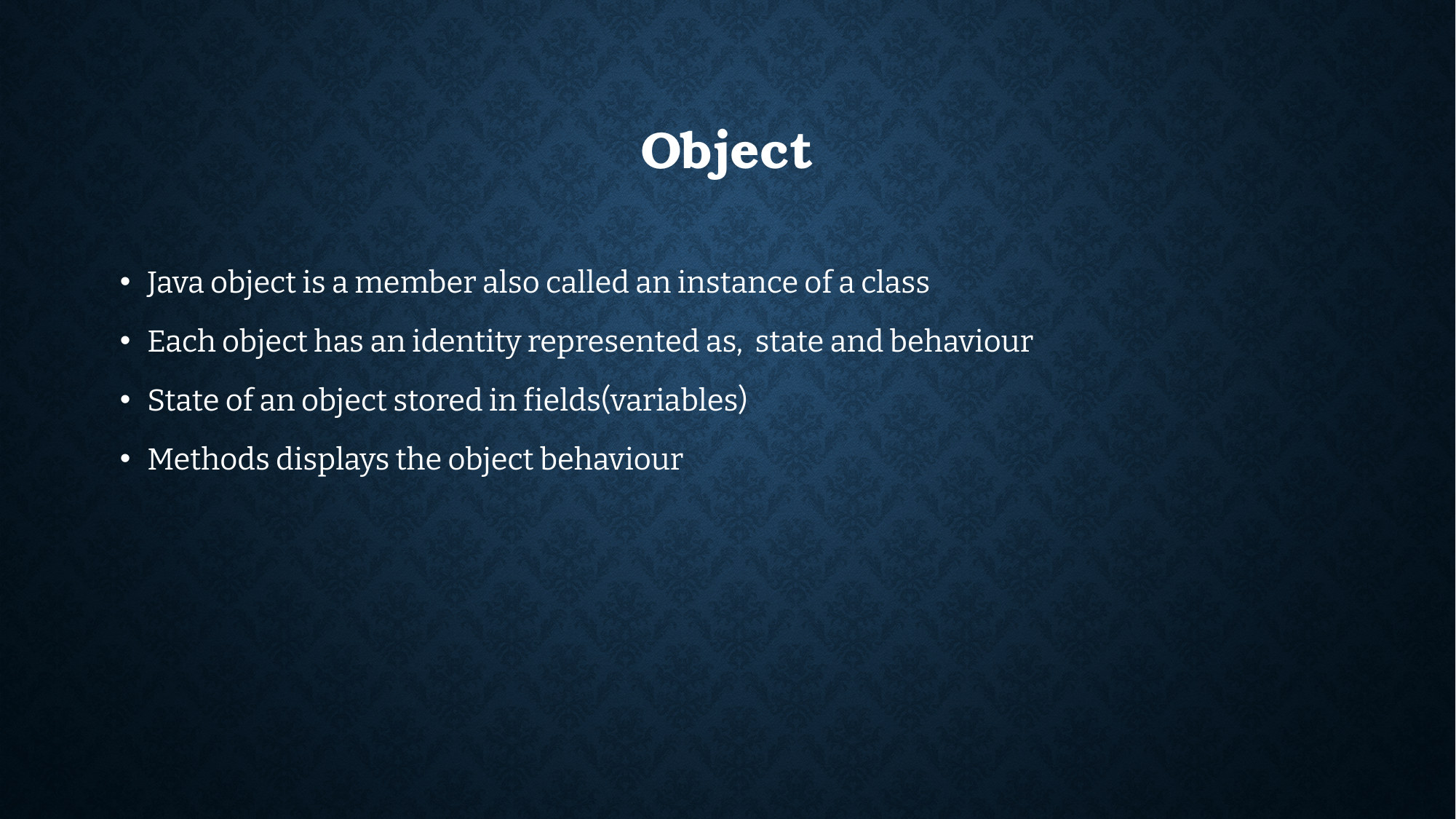

# Object
Java object is a member also called an instance of a class
Each object has an identity represented as,  state and behaviour
State of an object stored in fields(variables)
Methods displays the object behaviour